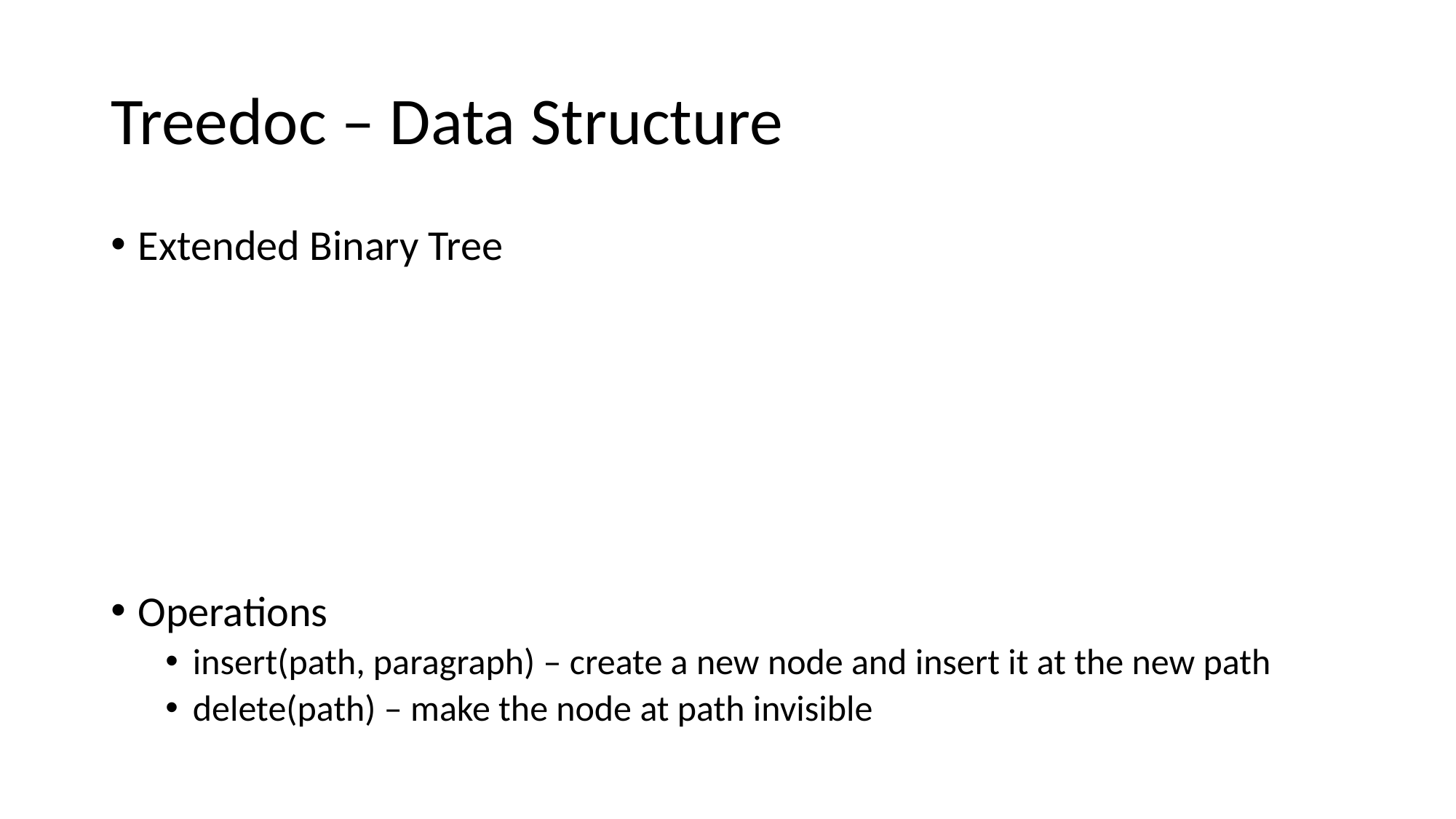

# Treedoc – Data Structure
Extended Binary Tree

Operations
insert(path, paragraph) – create a new node and insert it at the new path
delete(path) – make the node at path invisible